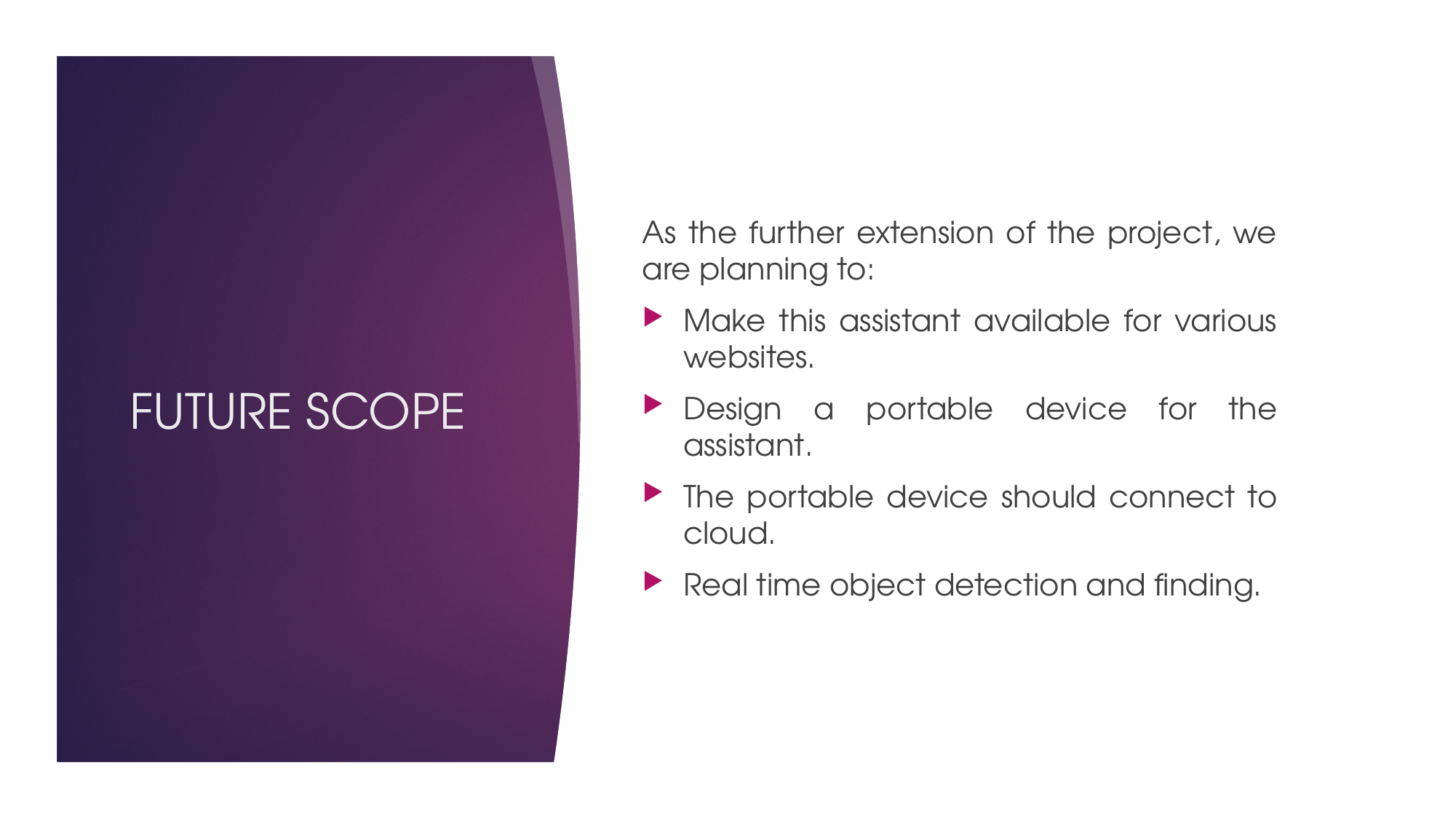

As the further extension of the project, we are planning to:
Make this assistant available for various websites.
Design a portable device for the assistant.
The portable device should connect to cloud.
Real time object detection and finding.
# FUTURE SCOPE